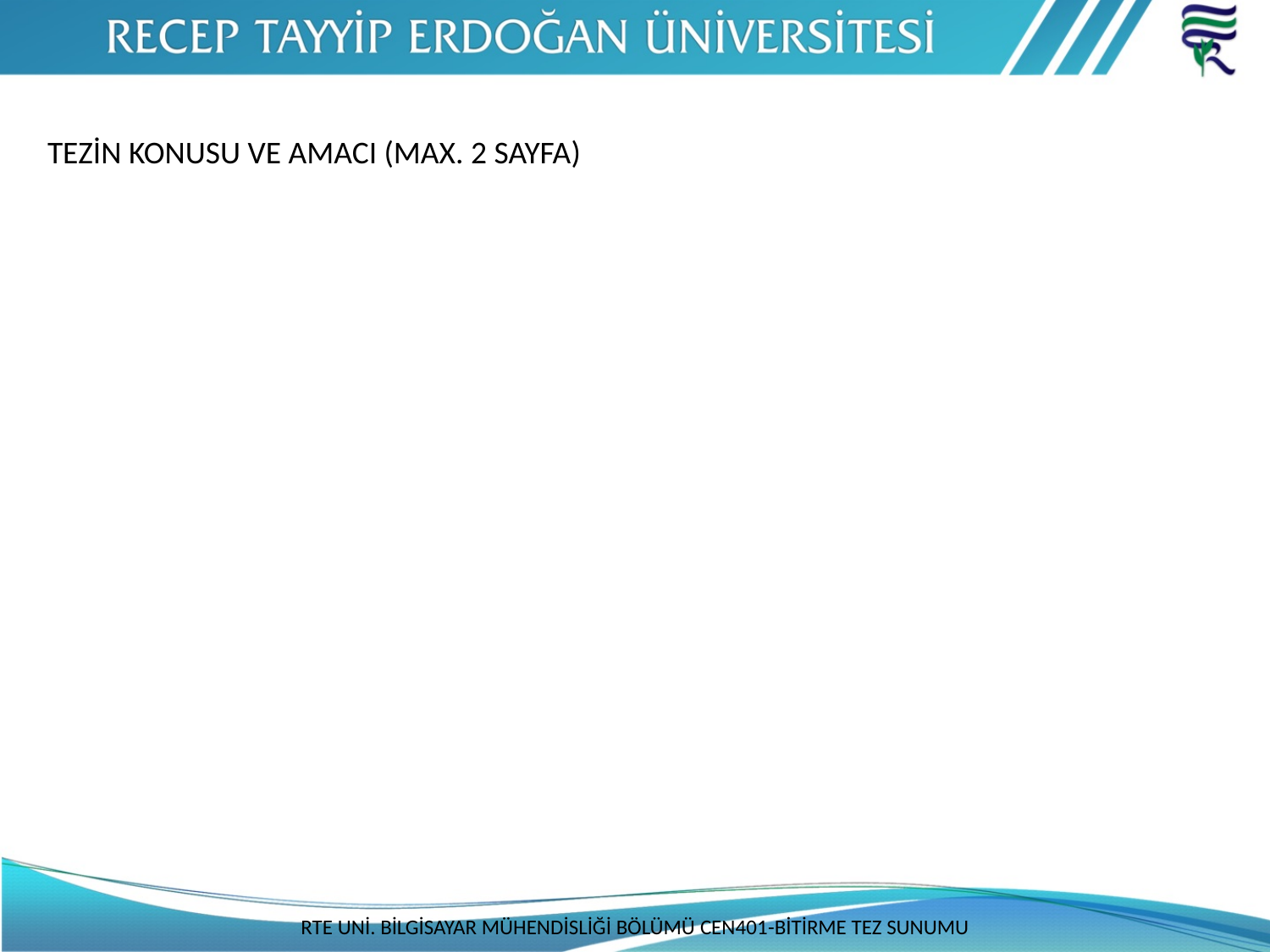

TEZİN KONUSU VE AMACI (MAX. 2 SAYFA)
RTE UNİ. BİLGİSAYAR MÜHENDİSLİĞİ BÖLÜMÜ CEN401-BİTİRME TEZ SUNUMU